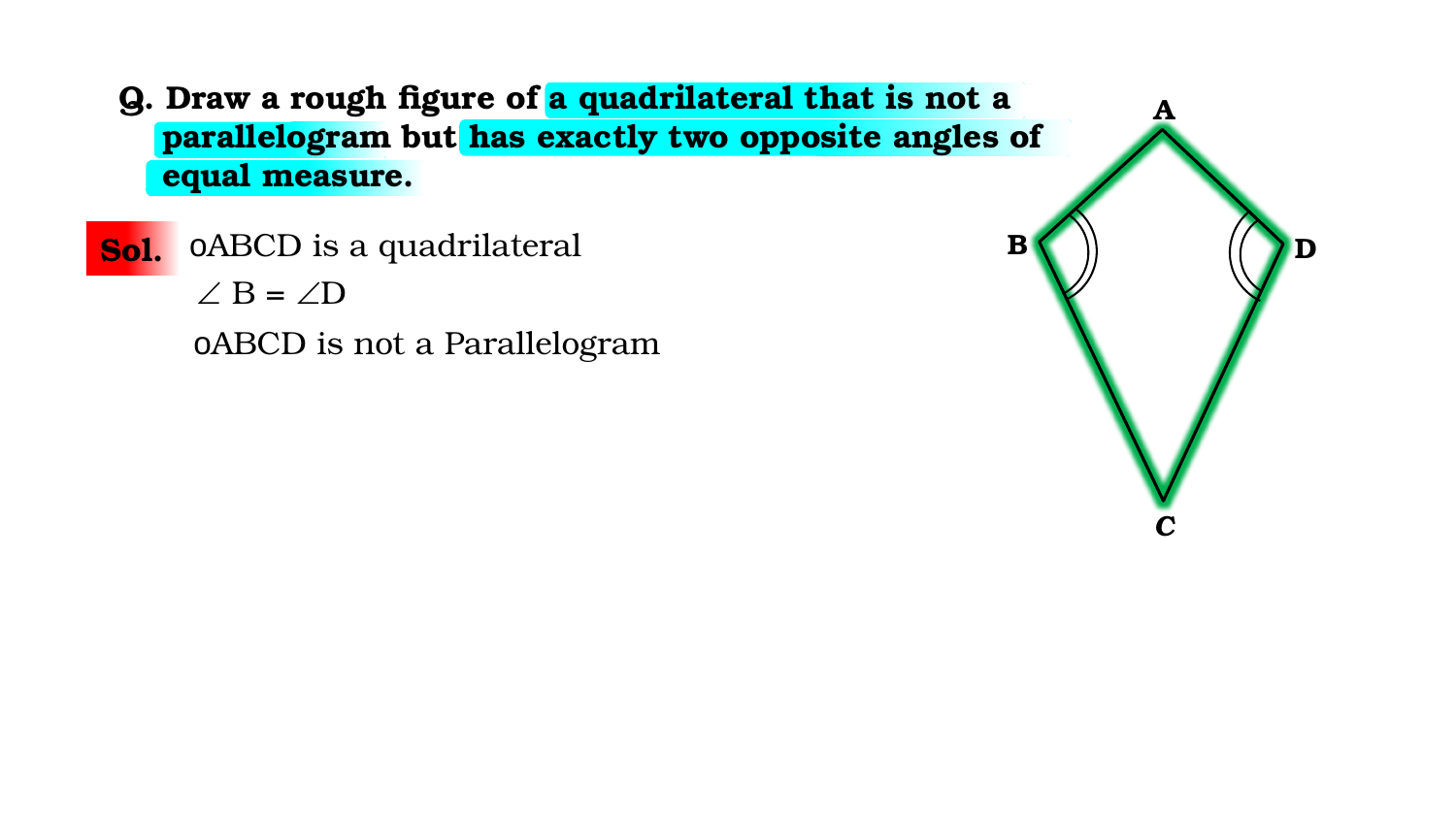

Q. Draw a rough figure of a quadrilateral that is not a
    parallelogram but has exactly two opposite angles of
    equal measure.

A

B
D
C

oABCD is a quadrilateral
Sol.
∠ B = ∠D
oABCD is not a Parallelogram